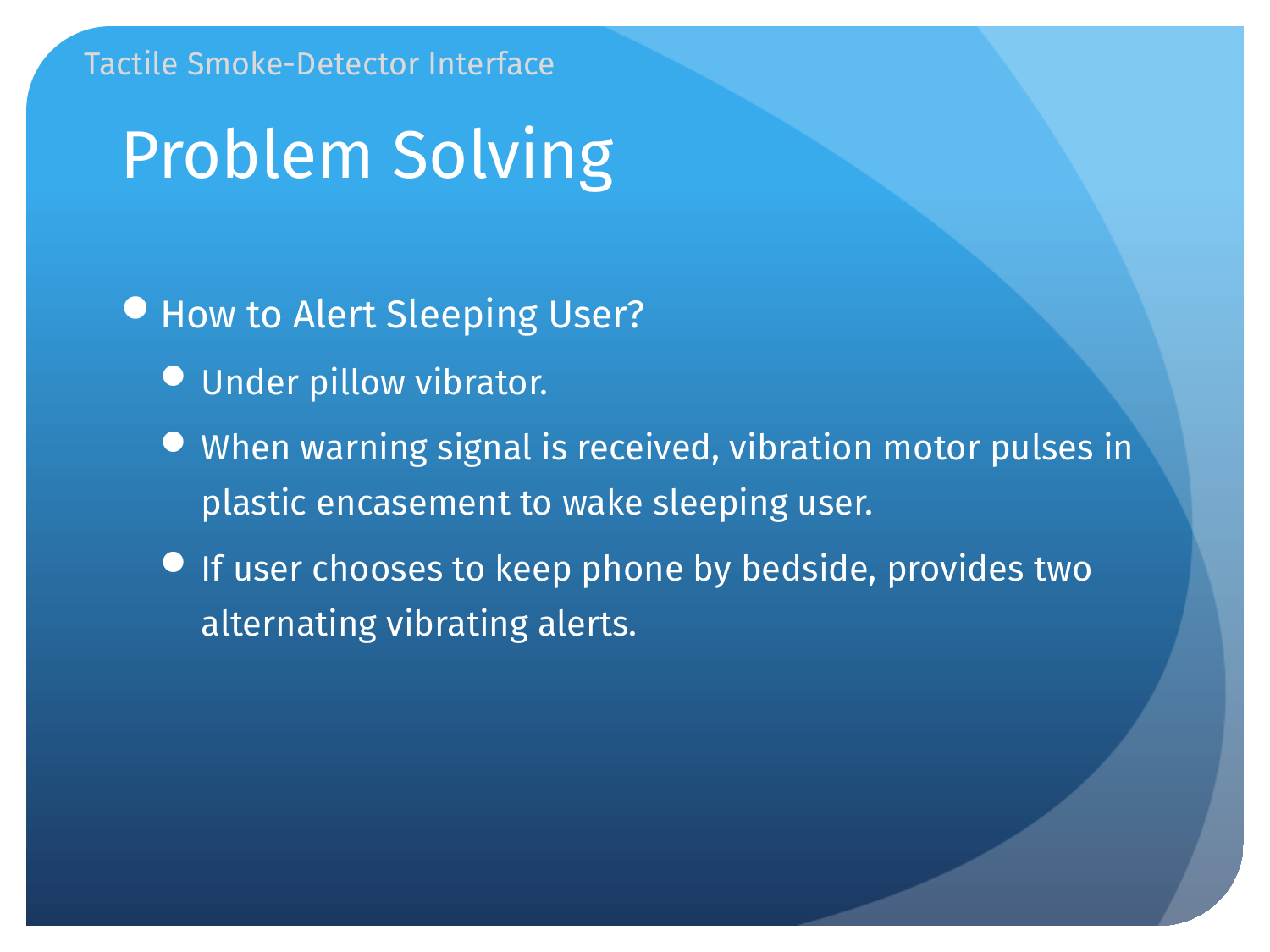

Tactile Smoke-Detector Interface
# Problem Solving
How to Alert Sleeping User?
Under pillow vibrator.
When warning signal is received, vibration motor pulses in plastic encasement to wake sleeping user.
If user chooses to keep phone by bedside, provides two alternating vibrating alerts.